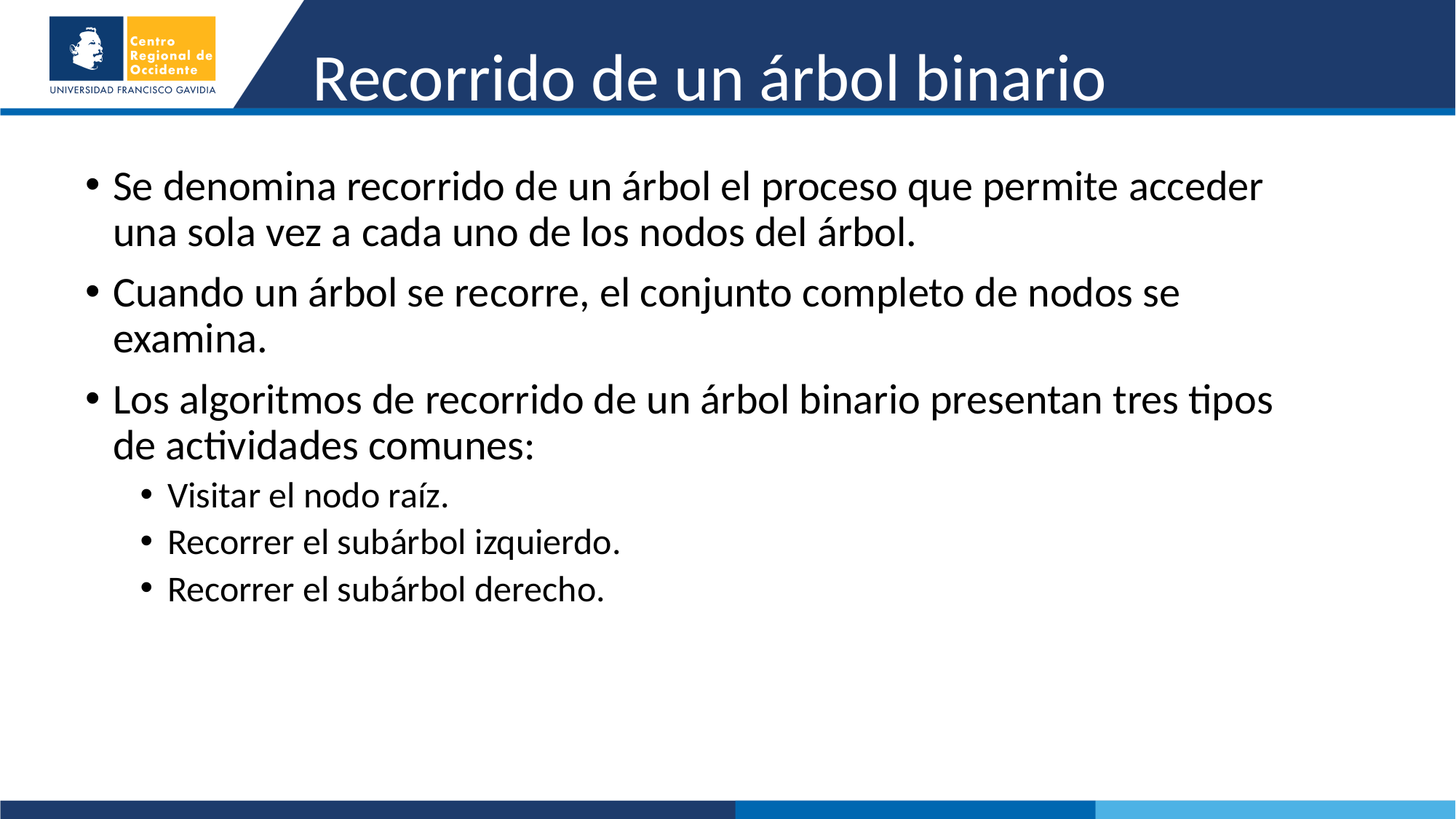

# Recorrido de un árbol binario
Se denomina recorrido de un árbol el proceso que permite acceder una sola vez a cada uno de los nodos del árbol.
Cuando un árbol se recorre, el conjunto completo de nodos se examina.
Los algoritmos de recorrido de un árbol binario presentan tres tipos de actividades comunes:
Visitar el nodo raíz.
Recorrer el subárbol izquierdo.
Recorrer el subárbol derecho.